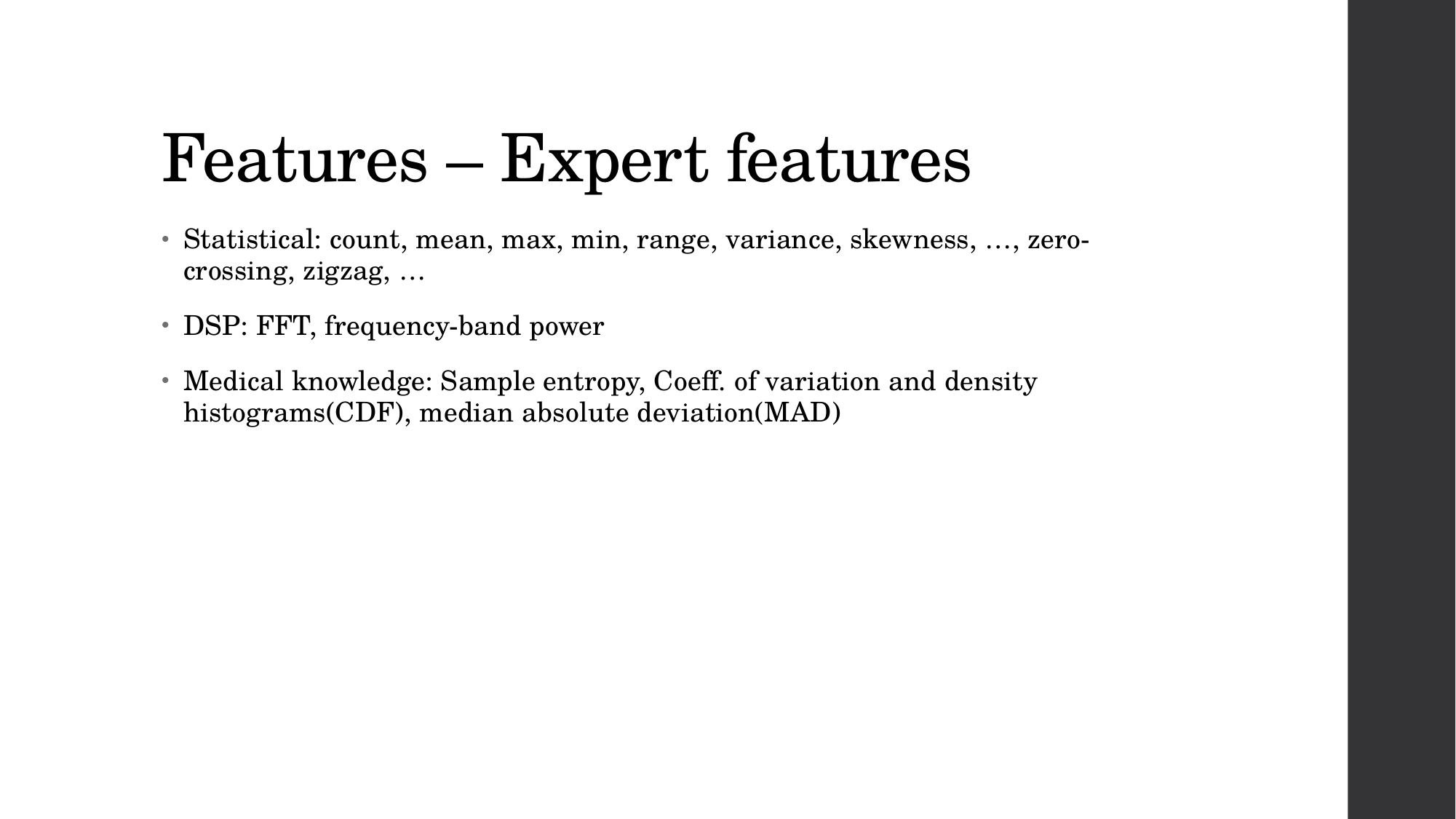

# Features – Expert features
Statistical: count, mean, max, min, range, variance, skewness, …, zero-crossing, zigzag, …
DSP: FFT, frequency-band power
Medical knowledge: Sample entropy, Coeff. of variation and density histograms(CDF), median absolute deviation(MAD)